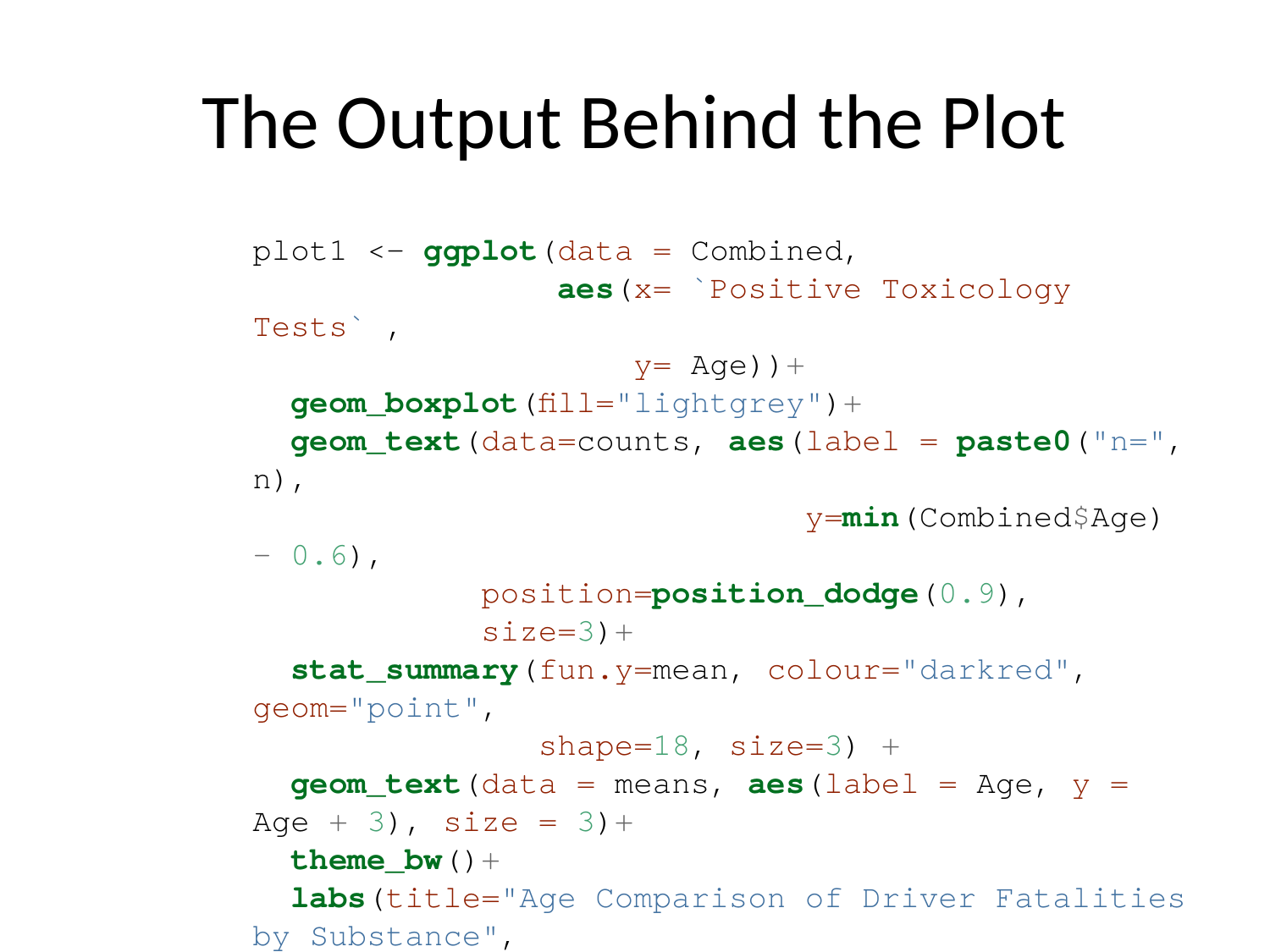

# The Output Behind the Plot
plot1 <- ggplot(data = Combined,
                aes(x= `Positive Toxicology Tests` ,
                    y= Age))+
  geom_boxplot(fill="lightgrey")+
  geom_text(data=counts, aes(label = paste0("n=", n),
                             y=min(Combined$Age) - 0.6),
            position=position_dodge(0.9),
            size=3)+
  stat_summary(fun.y=mean, colour="darkred", geom="point",
               shape=18, size=3) +
  geom_text(data = means, aes(label = Age, y = Age + 3), size = 3)+
  theme_bw()+
  labs(title="Age Comparison of Driver Fatalities by Substance",
       subtitle="Maryland, 2006-2017",
       x="Positive Toxicology Tests")+
  stat_compare_means()